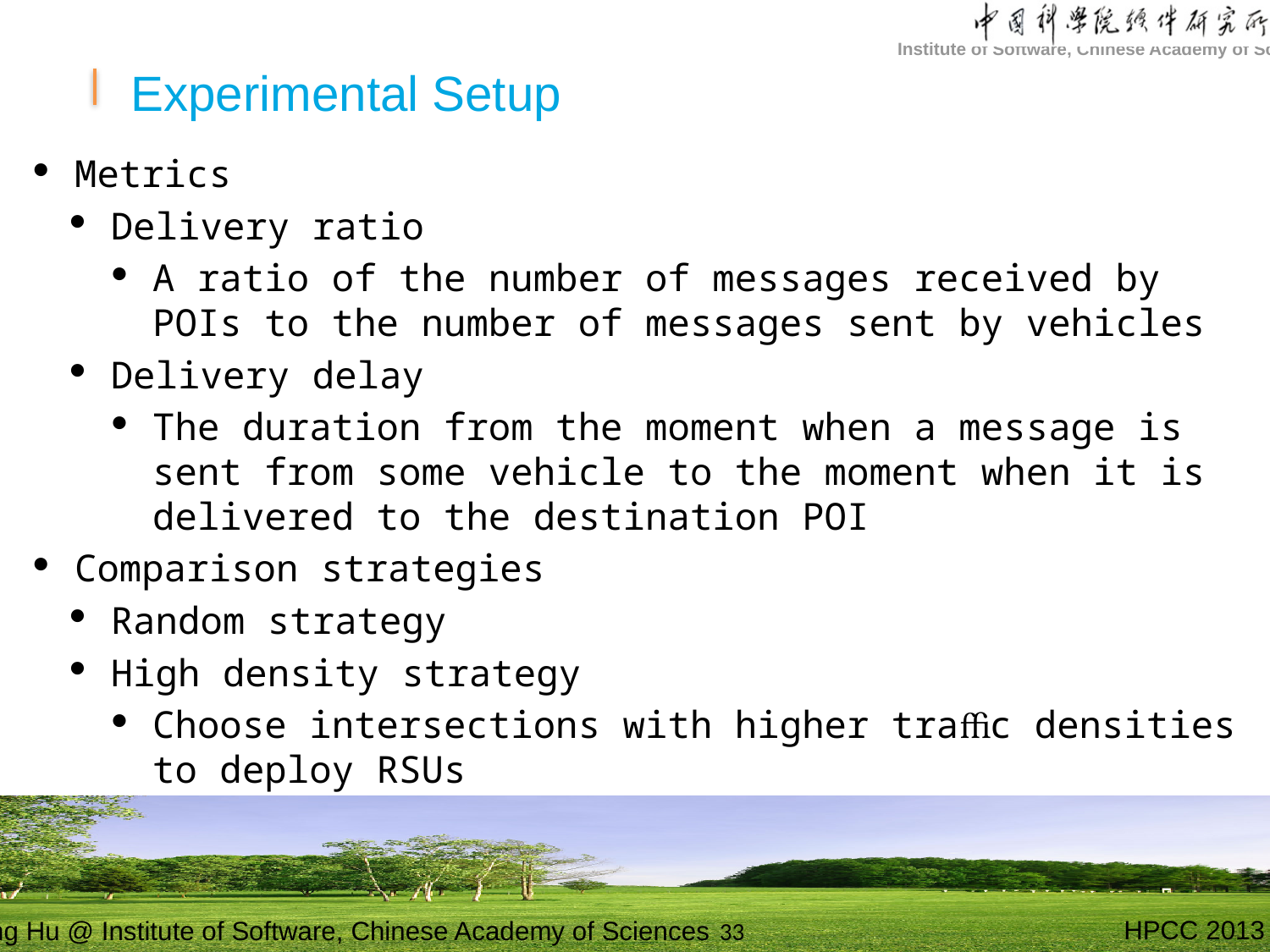

# Experimental Setup
Metrics
Delivery ratio
A ratio of the number of messages received by POIs to the number of messages sent by vehicles
Delivery delay
The duration from the moment when a message is sent from some vehicle to the moment when it is delivered to the destination POI
Comparison strategies
Random strategy
High density strategy
Choose intersections with higher traﬃc densities to deploy RSUs